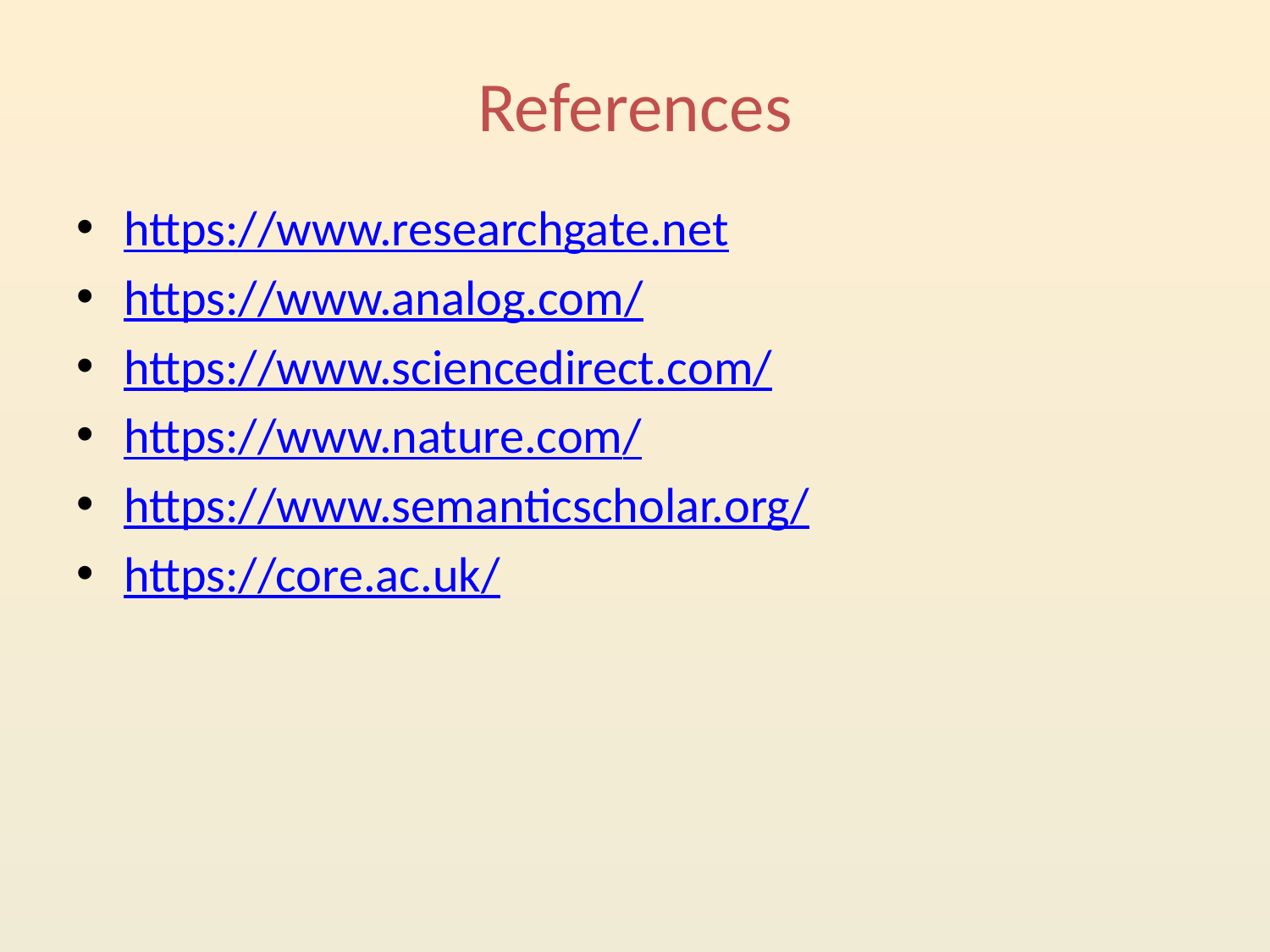

# References
https://www.researchgate.net
https://www.analog.com/
https://www.sciencedirect.com/
https://www.nature.com/
https://www.semanticscholar.org/
https://core.ac.uk/